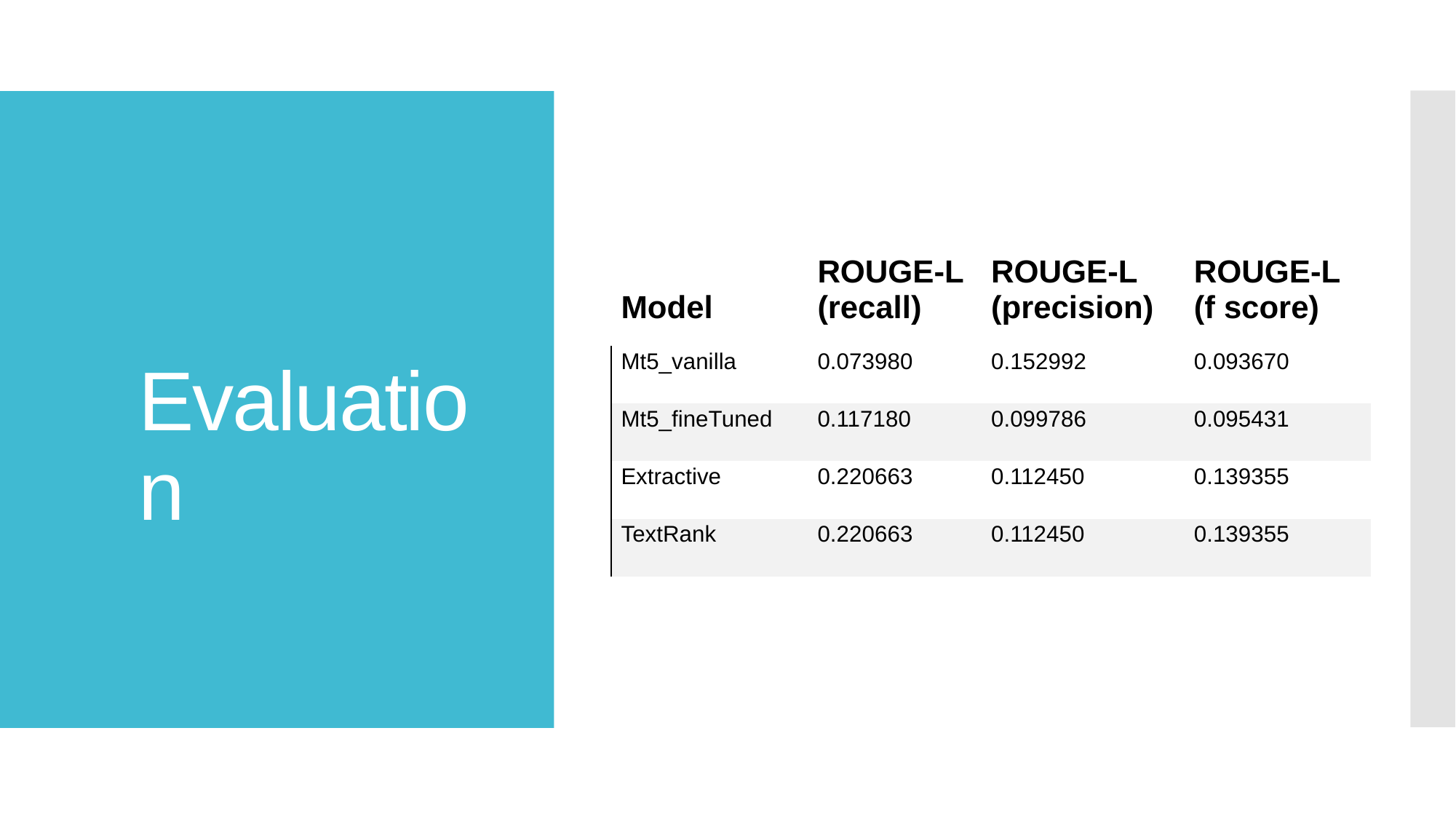

# Evaluation
| Model | ROUGE-L (recall) | ROUGE-L (precision) | ROUGE-L (f score) |
| --- | --- | --- | --- |
| Mt5\_vanilla | 0.073980 | 0.152992 | 0.093670 |
| Mt5\_fineTuned | 0.117180 | 0.099786 | 0.095431 |
| Extractive | 0.220663 | 0.112450 | 0.139355 |
| TextRank | 0.220663 | 0.112450 | 0.139355 |